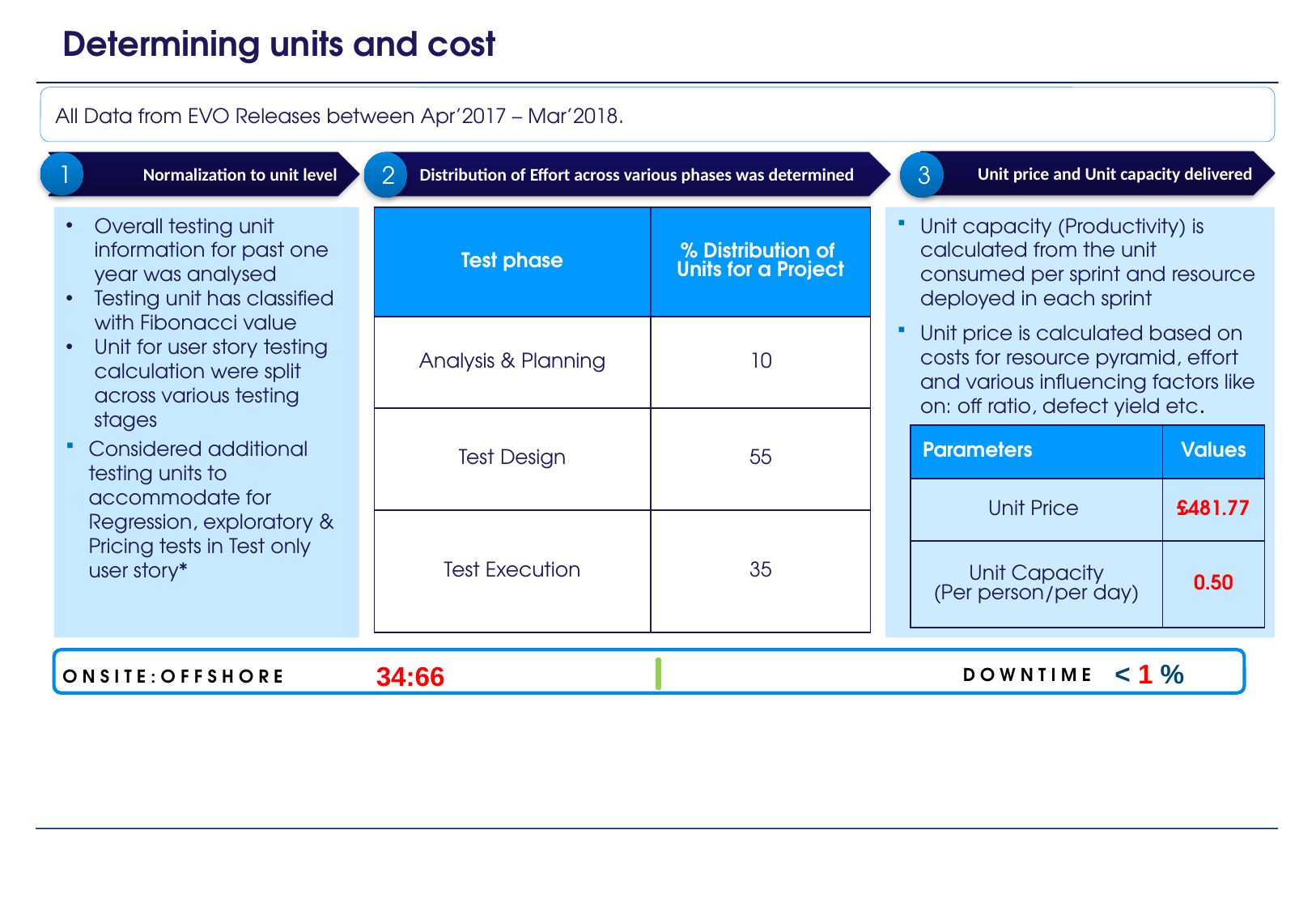

# Determining units and cost
All Data from EVO Releases between Apr’2017 – Mar’2018.
Unit price and Unit capacity delivered
2
3
1
Normalization to unit level
Distribution of Effort across various phases was determined
| Test phase | % Distribution of Units for a Project |
| --- | --- |
| Analysis & Planning | 10 |
| Test Design | 55 |
| Test Execution | 35 |
Overall testing unit information for past one year was analysed
Testing unit has classified with Fibonacci value
Unit for user story testing calculation were split across various testing stages
Considered additional testing units to accommodate for Regression, exploratory & Pricing tests in Test only user story*

Unit capacity (Productivity) is calculated from the unit consumed per sprint and resource deployed in each sprint
Unit price is calculated based on costs for resource pyramid, effort and various influencing factors like on: off ratio, defect yield etc.

| Parameters | Values |
| --- | --- |
| Unit Price | £481.77 |
| Unit Capacity (Per person/per day) | 0.50 |

< 1 %
34:66
DOWNTIME
ONSITE:OFFSHORE